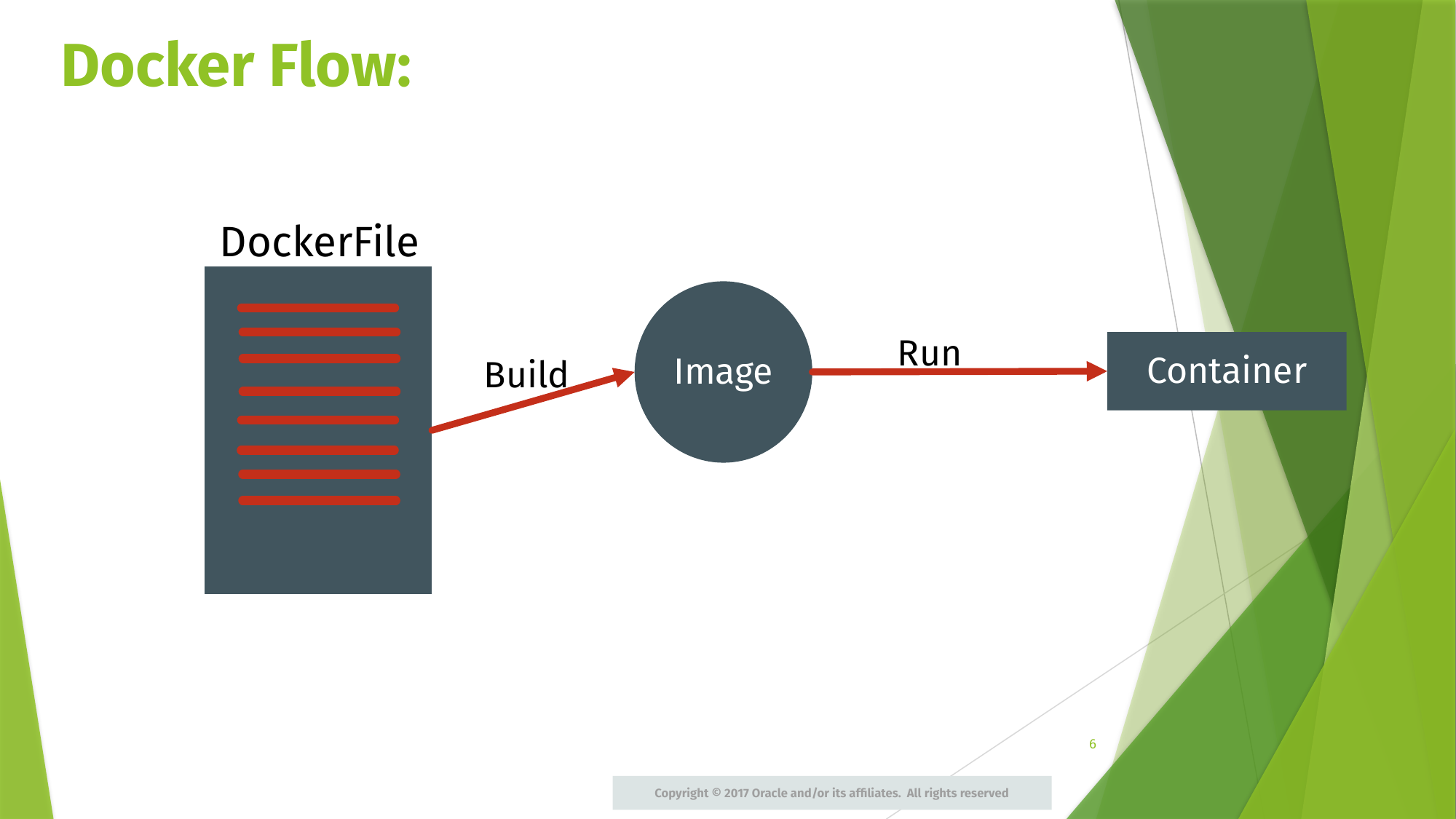

# Docker Flow:
DockerFile

Image
Container
Run
Build
6
Copyright © 2017 Oracle and/or its affiliates.  All rights reserved